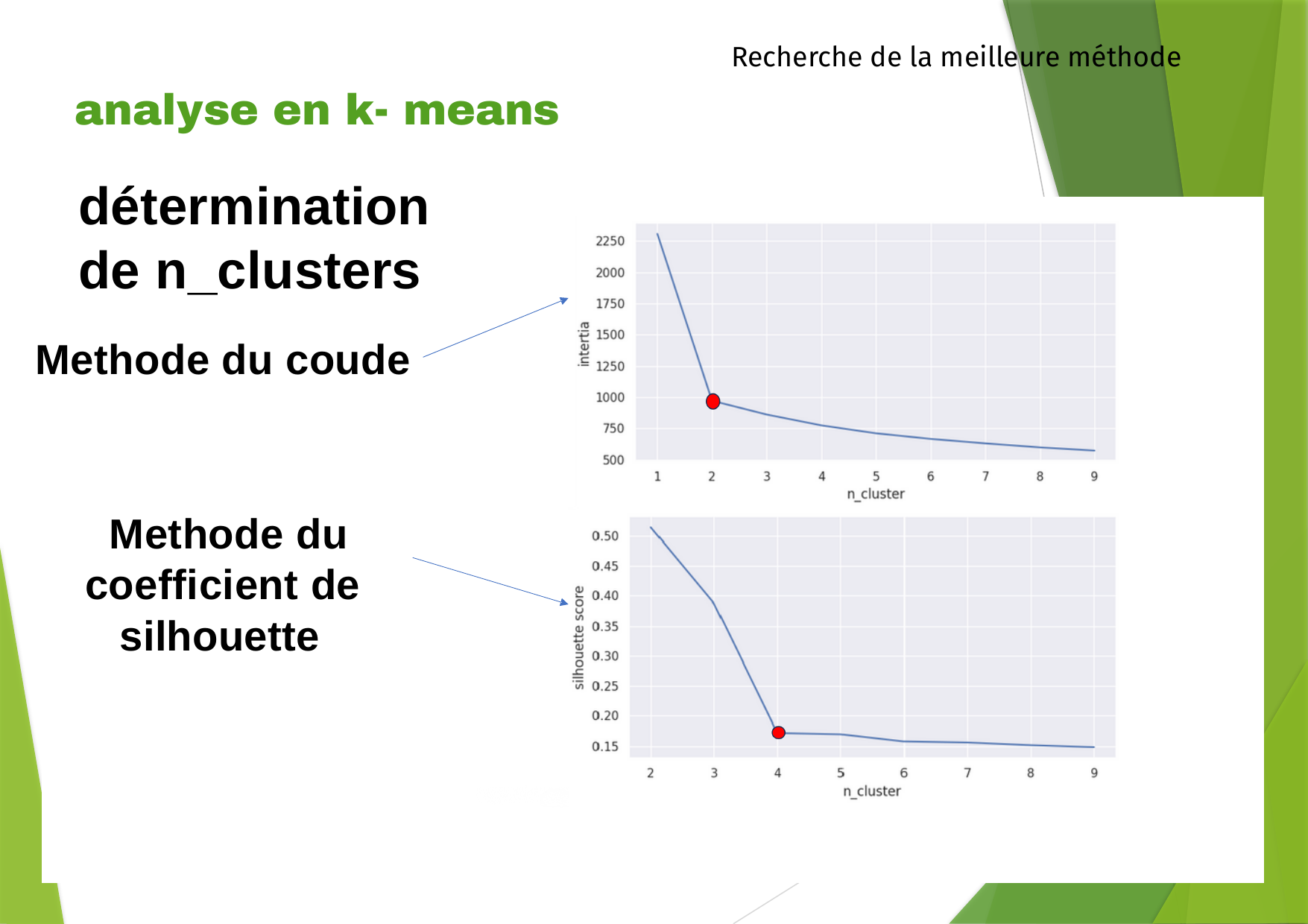

Recherche de la meilleure méthode
analyse en k- means
détermination de n_clusters

Methode du coude

Methode du coefficient de

silhouette